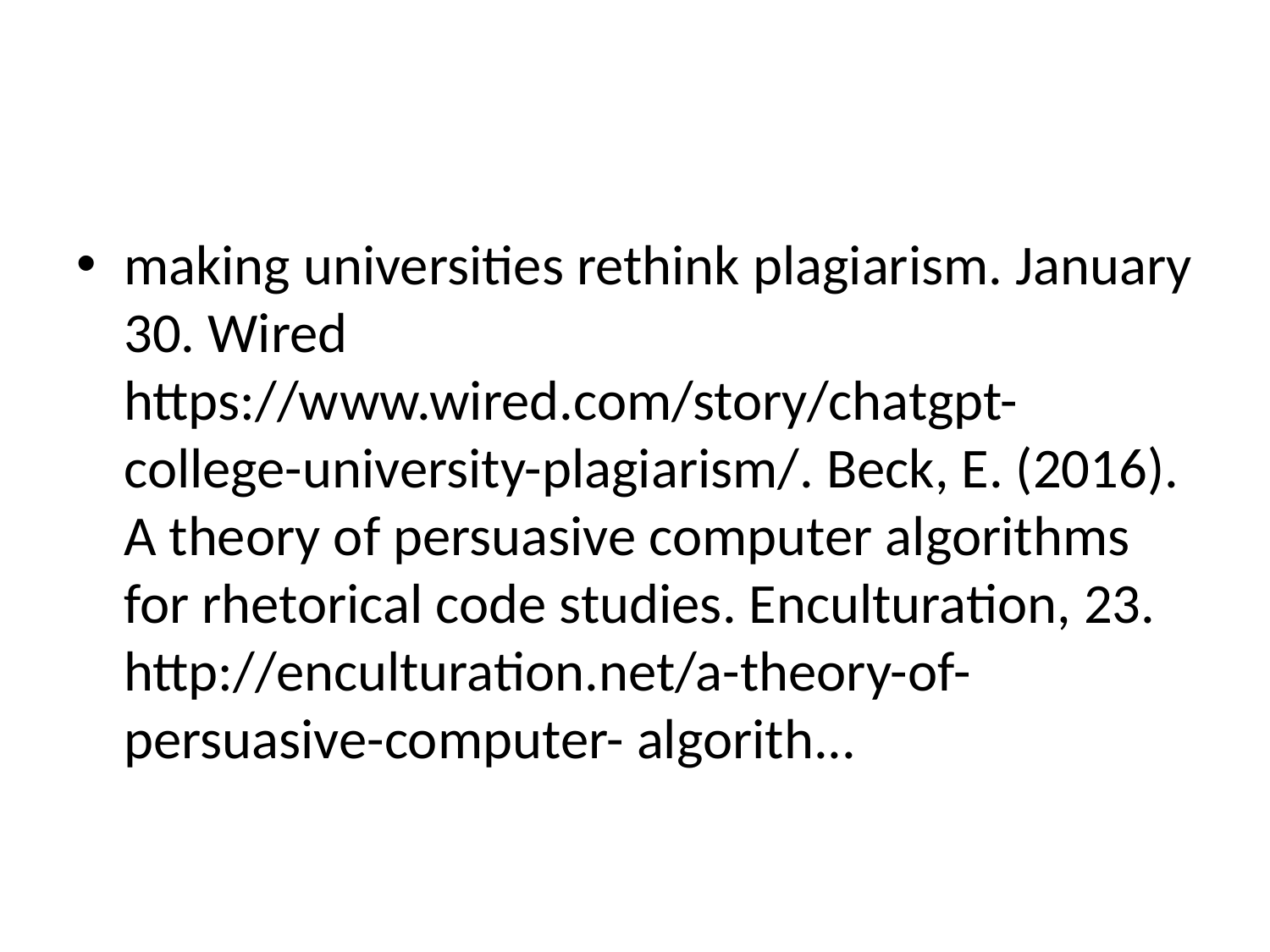

#
making universities rethink plagiarism. January 30. Wired https://www.wired.com/story/chatgpt-college-university-plagiarism/. Beck, E. (2016). A theory of persuasive computer algorithms for rhetorical code studies. Enculturation, 23. http://enculturation.net/a-theory-of-persuasive-computer- algorith...